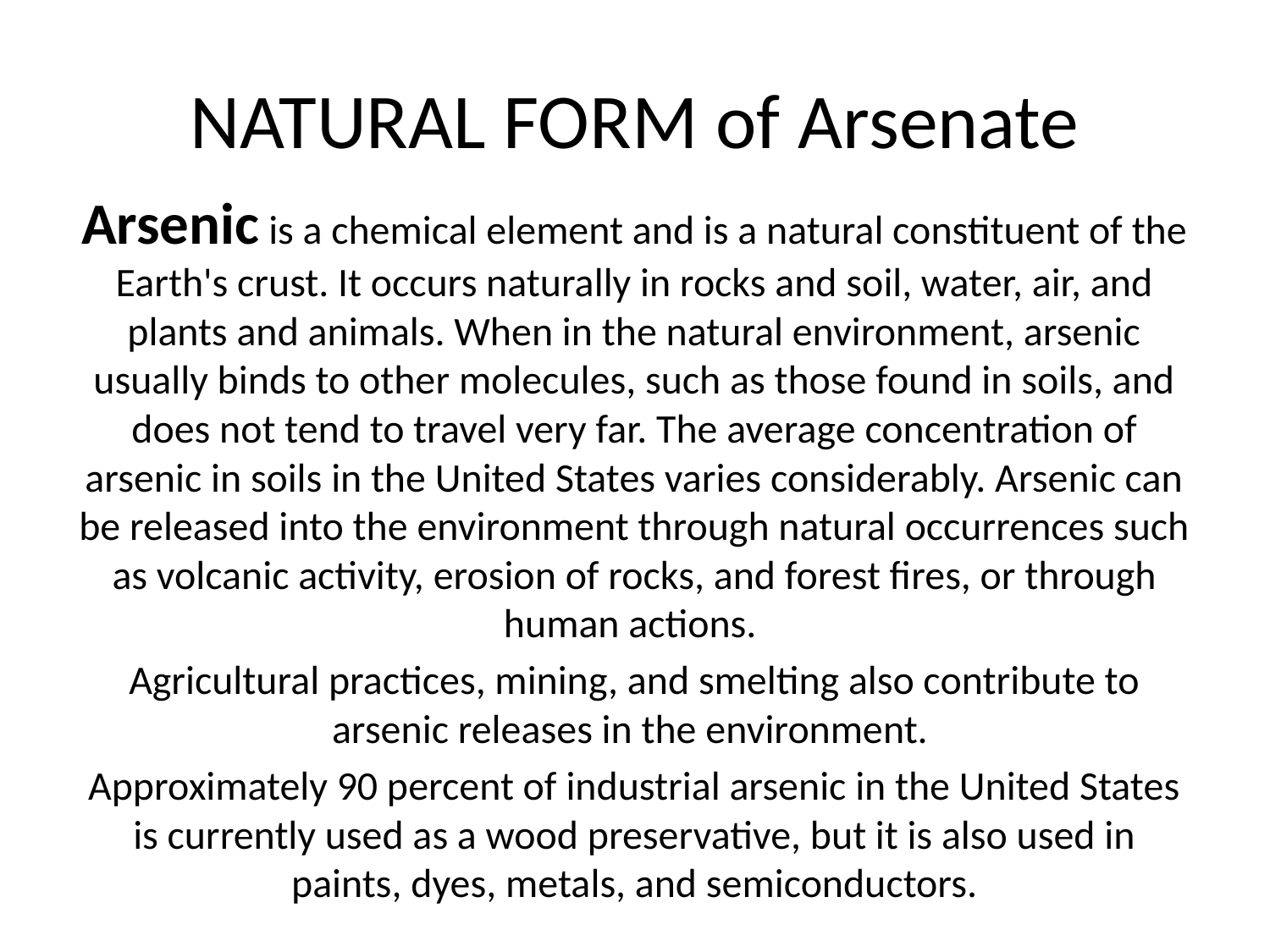

# NATURAL FORM of Arsenate
Arsenic is a chemical element and is a natural constituent of the Earth's crust. It occurs naturally in rocks and soil, water, air, and plants and animals. When in the natural environment, arsenic usually binds to other molecules, such as those found in soils, and does not tend to travel very far. The average concentration of arsenic in soils in the United States varies considerably. Arsenic can be released into the environment through natural occurrences such as volcanic activity, erosion of rocks, and forest fires, or through human actions.
Agricultural practices, mining, and smelting also contribute to arsenic releases in the environment.
Approximately 90 percent of industrial arsenic in the United States is currently used as a wood preservative, but it is also used in paints, dyes, metals, and semiconductors.